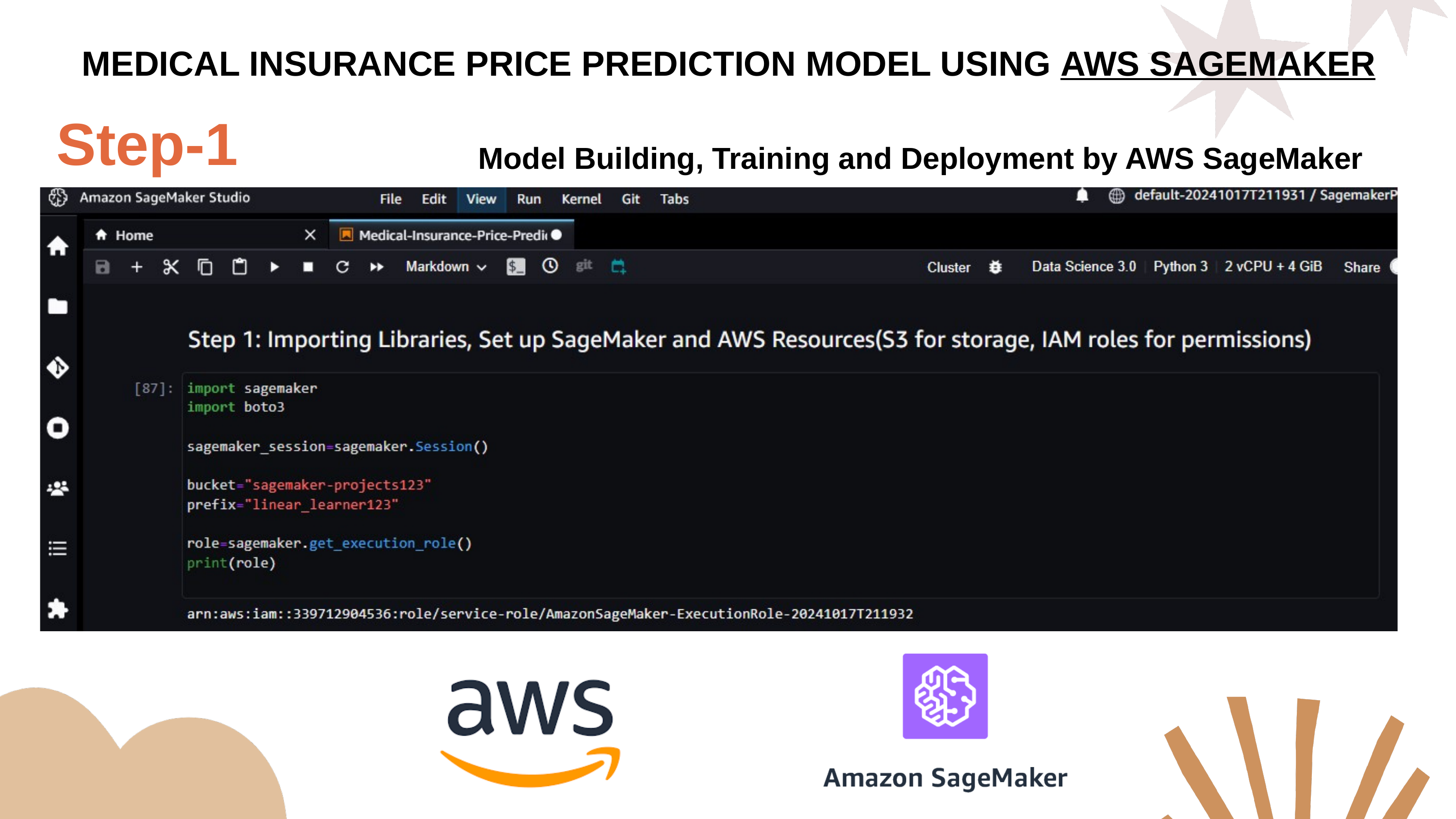

MEDICAL INSURANCE PRICE PREDICTION MODEL USING AWS SAGEMAKER

Step-1
Model Building, Training and Deployment by AWS SageMaker

Welcome to the
Project